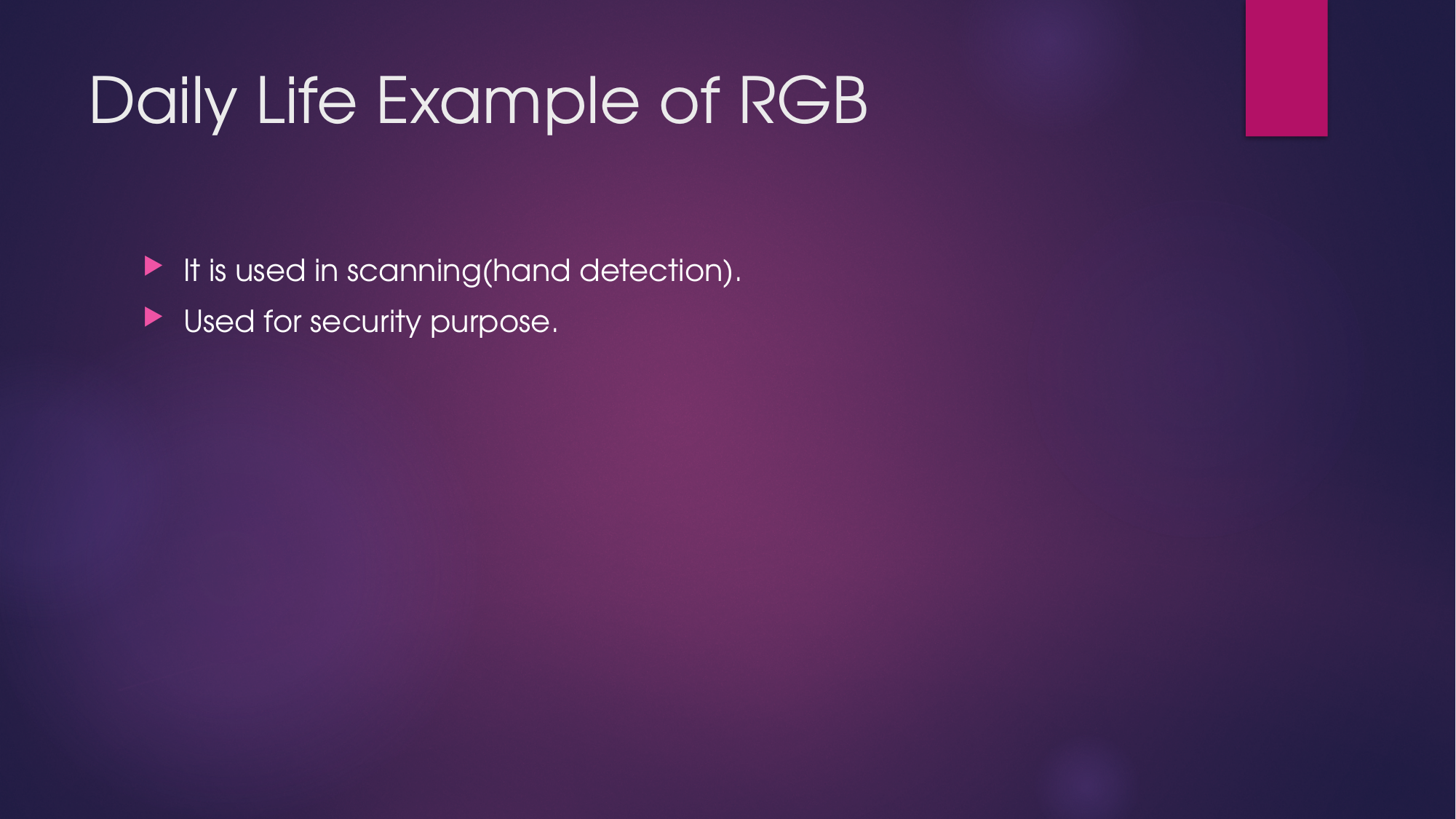

# Daily Life Example of RGB
It is used in scanning(hand detection).
Used for security purpose.